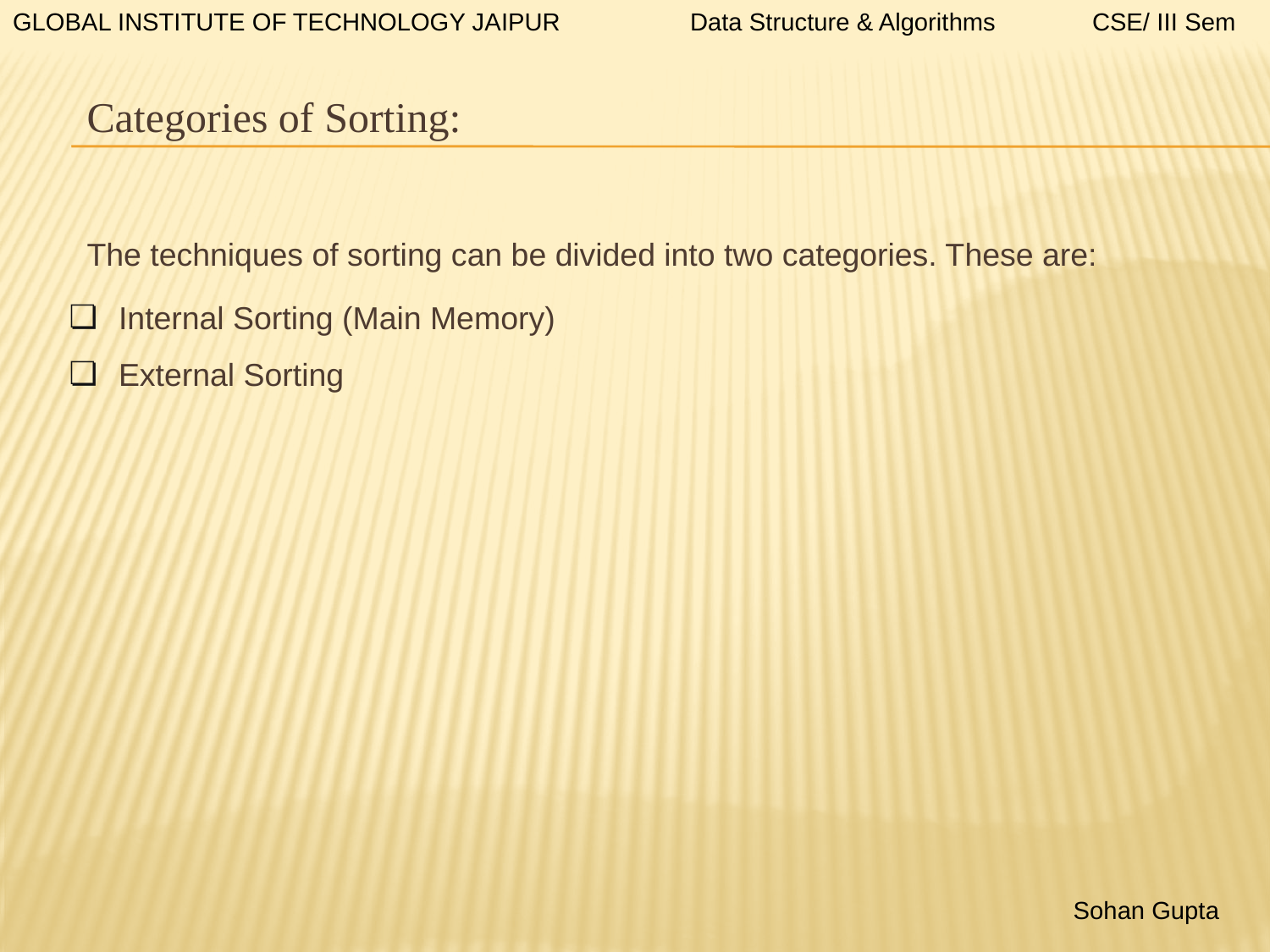

Data Structure & Algorithms
CSE/ III Sem
GLOBAL INSTITUTE OF TECHNOLOGY JAIPUR
# Categories of Sorting:

The techniques of sorting can be divided into two categories. These are:
Internal Sorting (Main Memory)
External Sorting

Sohan Gupta